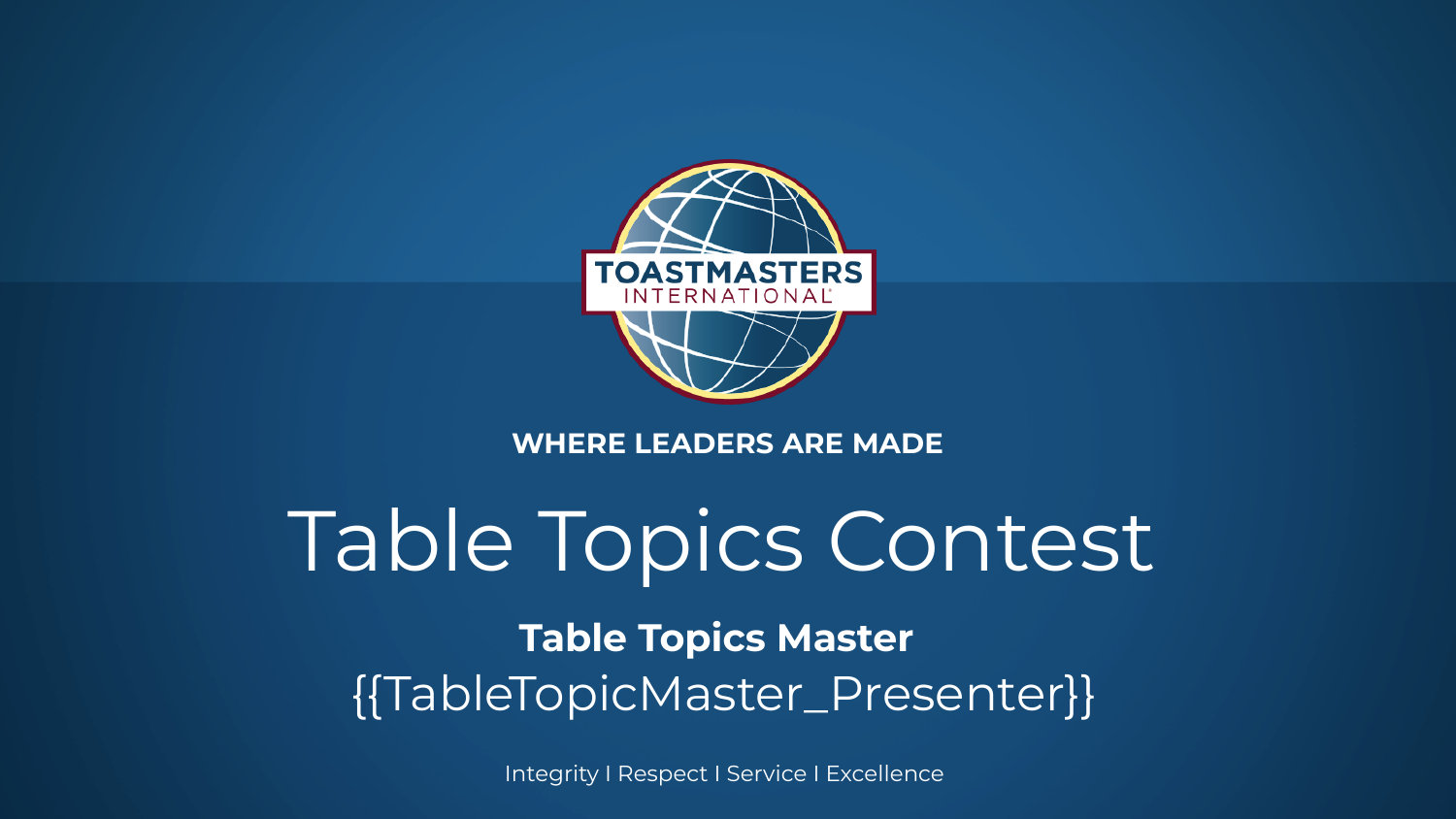

Table Topics Contest
Table Topics Master
{{TableTopicMaster_Presenter}}